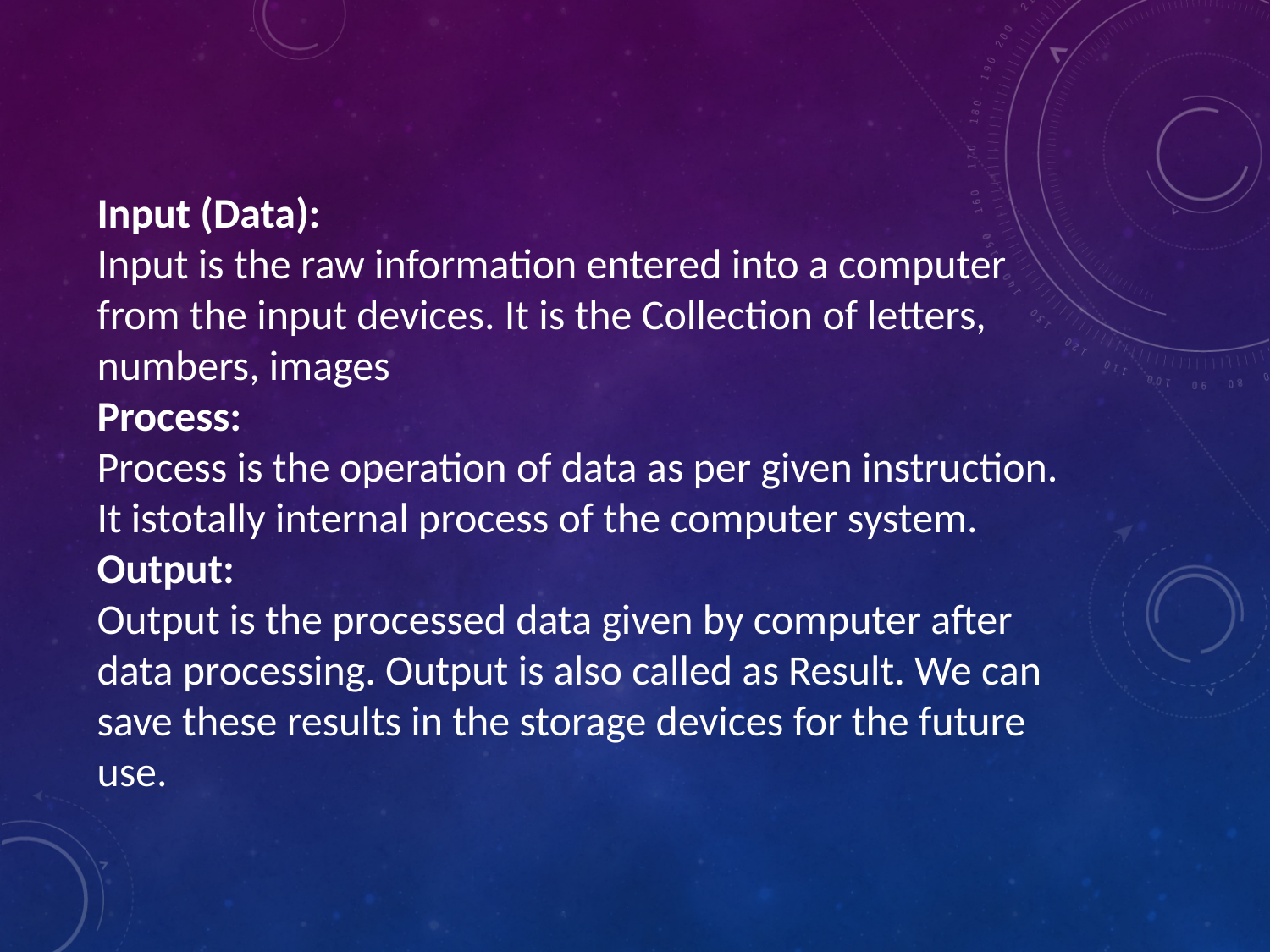

Input (Data):
Input is the raw information entered into a computer from the input devices. It is the Collection of letters, numbers, images
Process:
Process is the operation of data as per given instruction. It istotally internal process of the computer system.
Output:
Output is the processed data given by computer after data processing. Output is also called as Result. We can save these results in the storage devices for the future use.